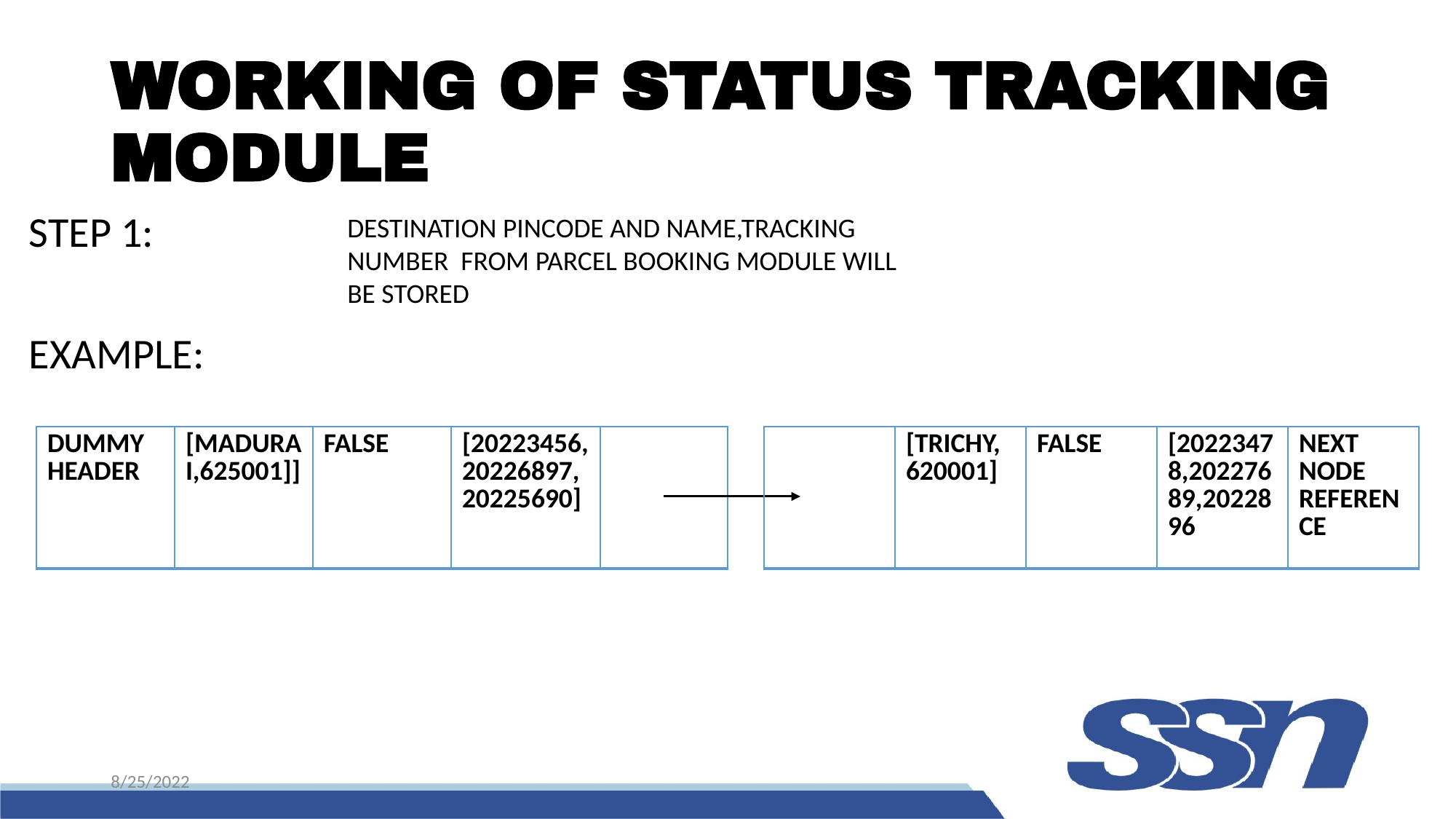

# WORKING OF STATUS TRACKING MODULE
STEP 1:

EXAMPLE:
DESTINATION PINCODE AND NAME,TRACKING NUMBER  FROM PARCEL BOOKING MODULE WILL BE STORED
| DUMMY HEADER | [MADURAI,625001]] | FALSE | [20223456, 20226897,20225690] |  |
| --- | --- | --- | --- | --- |
|  | [TRICHY, 620001] | FALSE | [20223478,20227689,2022896 | NEXT NODE REFERENCE |
| --- | --- | --- | --- | --- |
8/25/2022